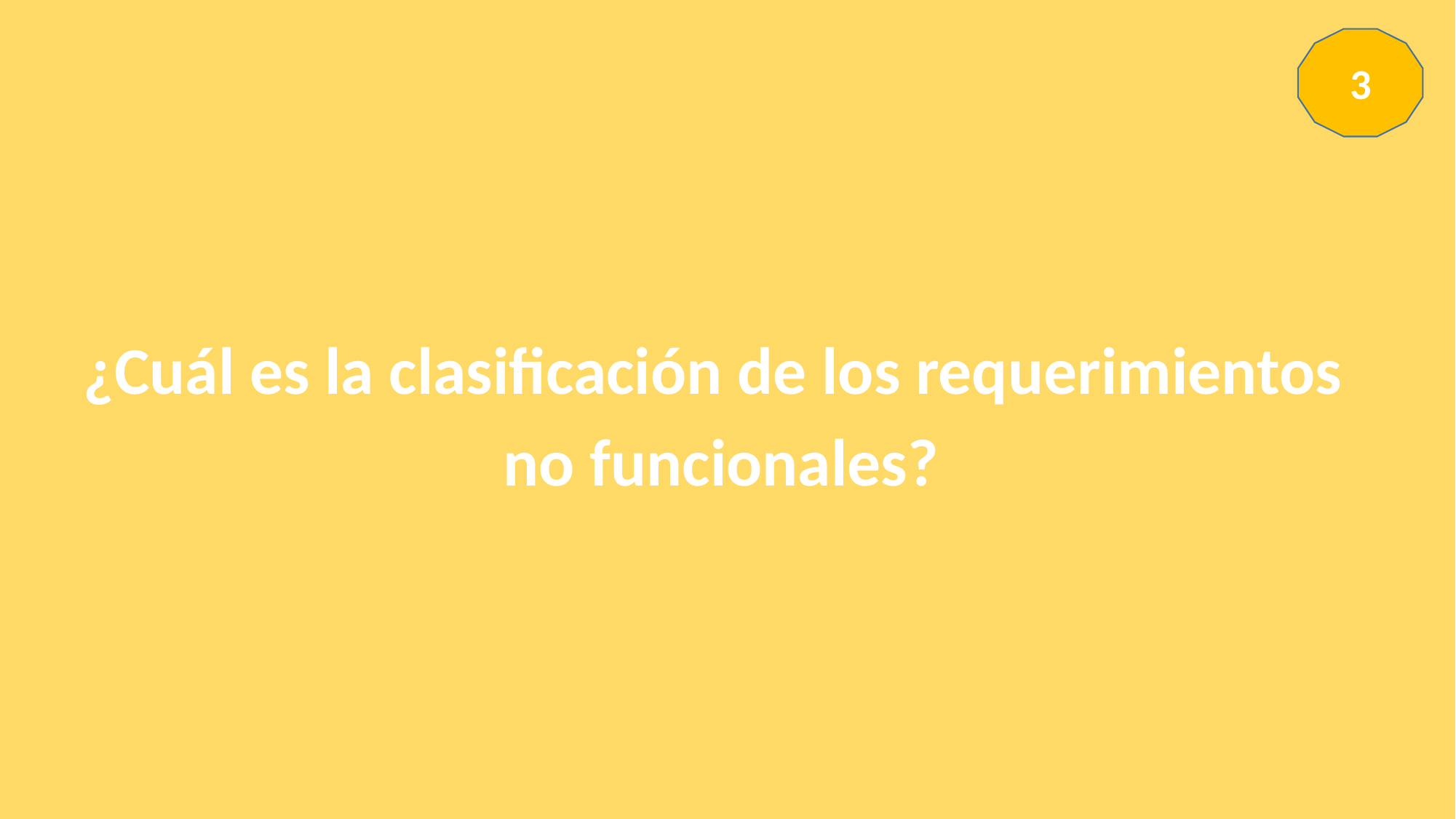

3
¿Cuál es la clasificación de los requerimientos
 no funcionales?